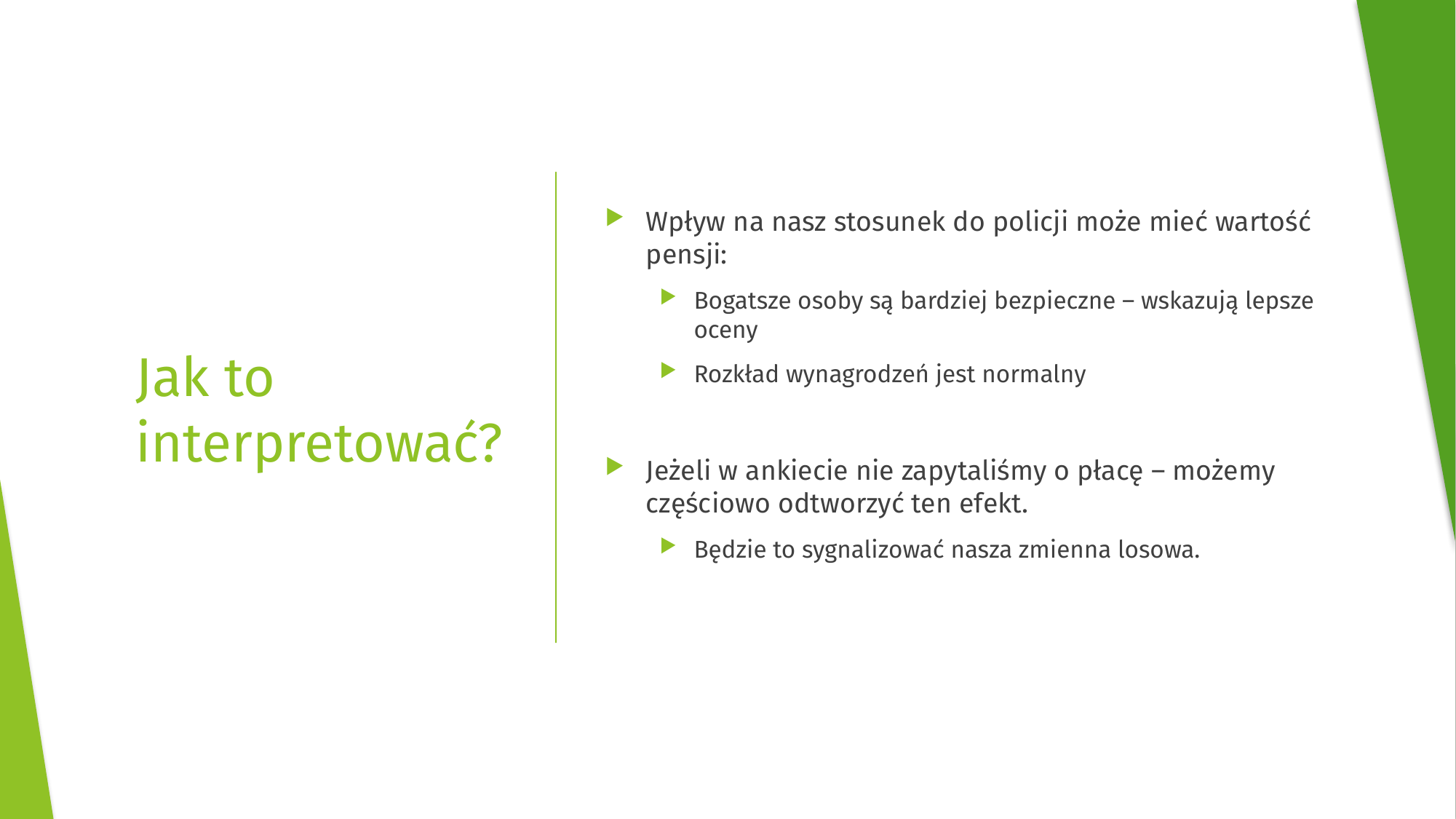

Wpływ na nasz stosunek do policji może mieć wartość pensji:
Bogatsze osoby są bardziej bezpieczne – wskazują lepsze oceny
Rozkład wynagrodzeń jest normalny

Jeżeli w ankiecie nie zapytaliśmy o płacę – możemy częściowo odtworzyć ten efekt.
Będzie to sygnalizować nasza zmienna losowa.

# Jak to interpretować?